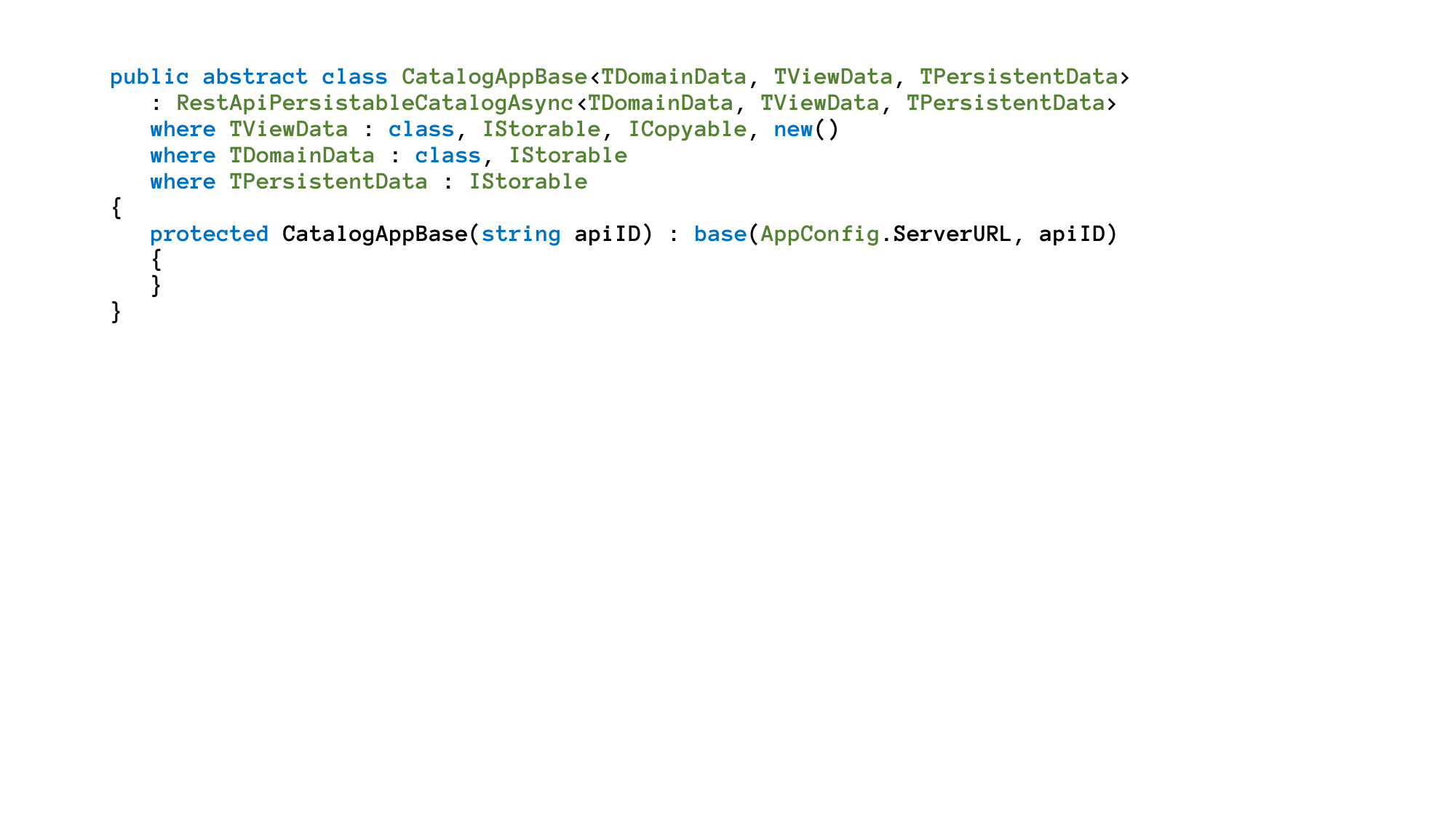

public abstract class CatalogAppBase<TDomainData, TViewData, TPersistentData>
   : RestApiPersistableCatalogAsync<TDomainData, TViewData, TPersistentData>
   where TViewData : class, IStorable, ICopyable, new()
   where TDomainData : class, IStorable
   where TPersistentData : IStorable
{
   protected CatalogAppBase(string apiID) : base(AppConfig.ServerURL, apiID)
   {
   }
}